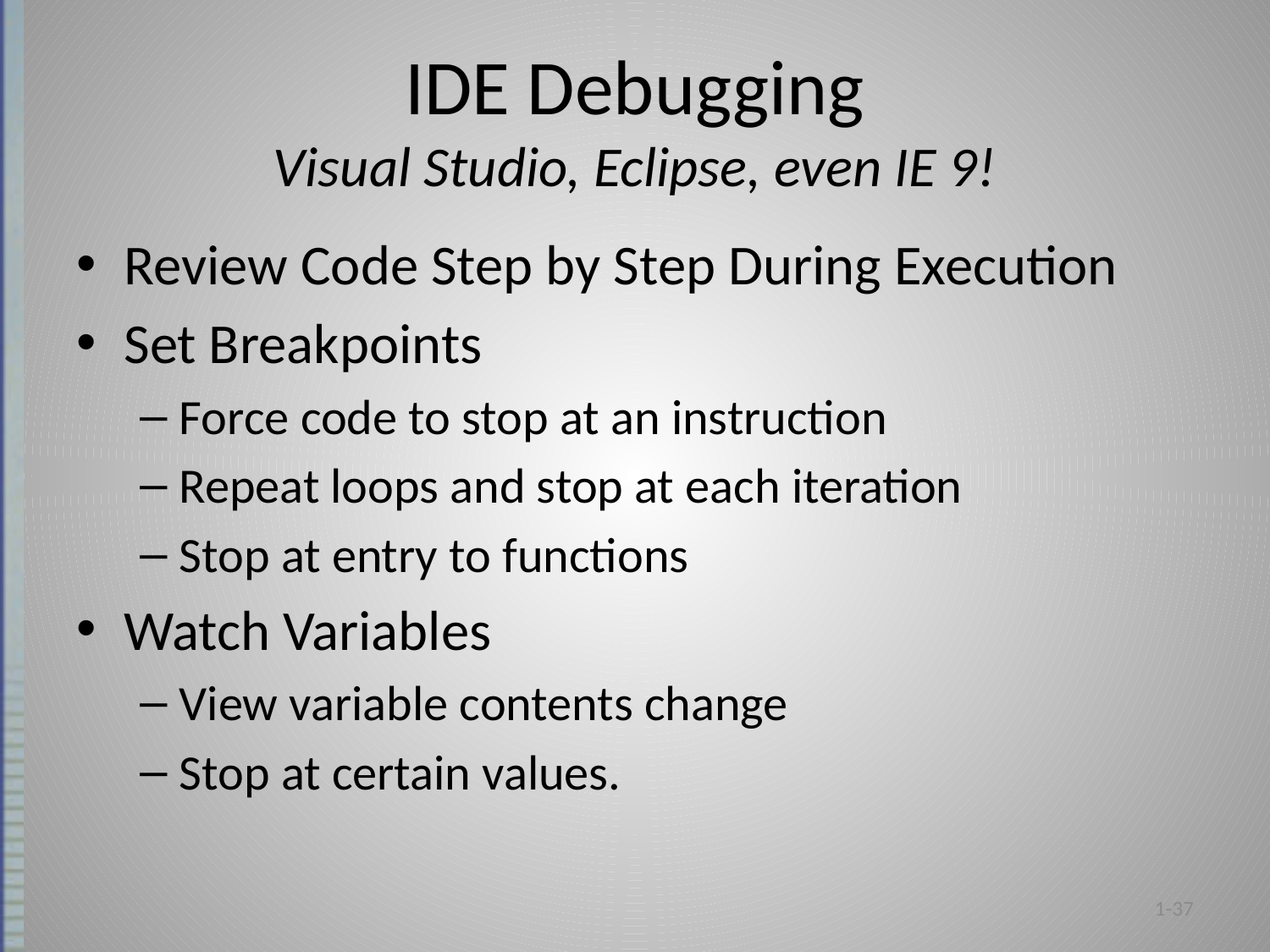

# IDE Debugging Visual Studio, Eclipse, even IE 9!
Review Code Step by Step During Execution
Set Breakpoints
Force code to stop at an instruction
Repeat loops and stop at each iteration
Stop at entry to functions
Watch Variables
View variable contents change
Stop at certain values.
1-37